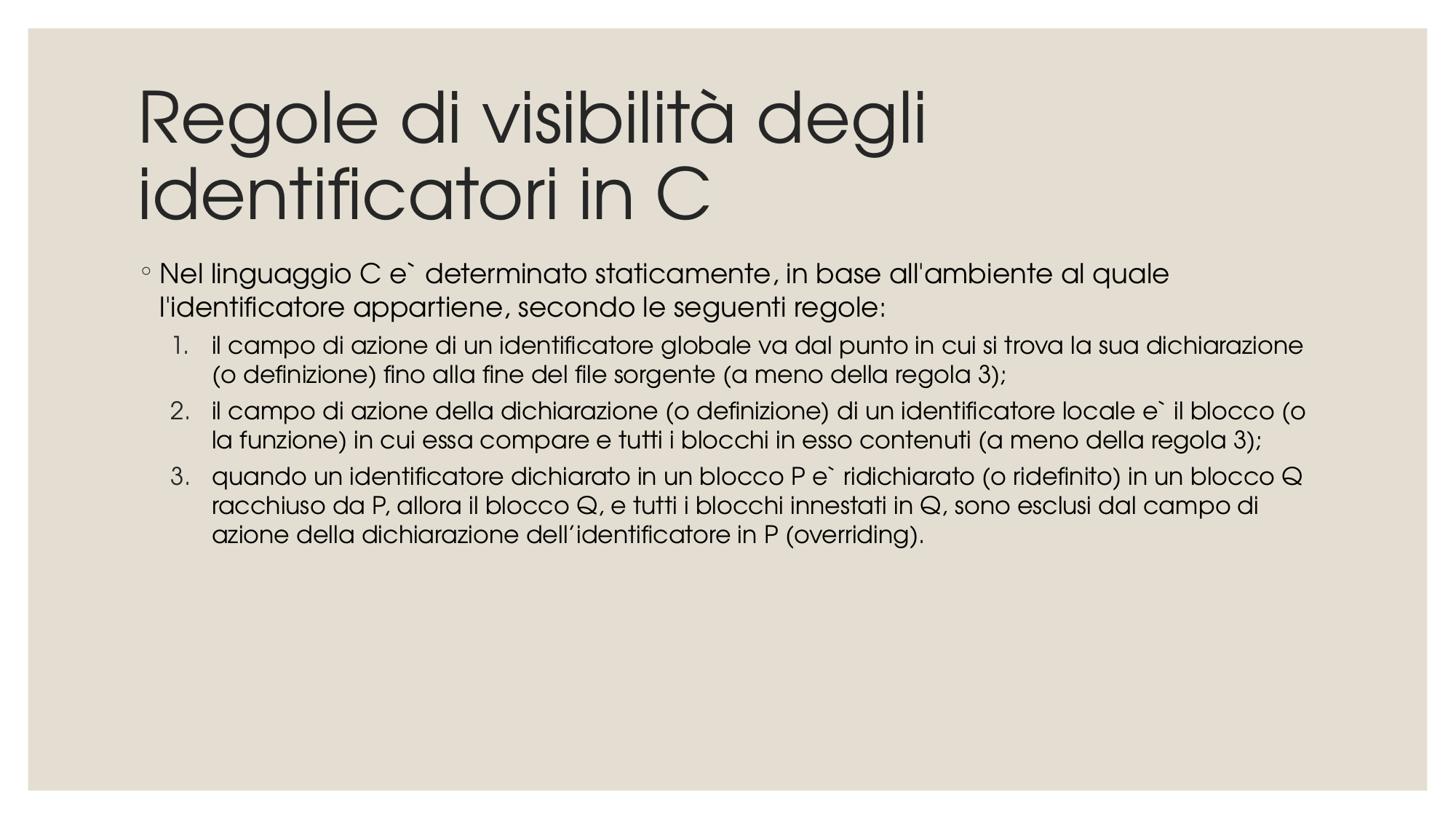

# Regole di visibilità degli identificatori in C
Nel linguaggio C e` determinato staticamente, in base all'ambiente al quale l'identificatore appartiene, secondo le seguenti regole:
il campo di azione di un identificatore globale va dal punto in cui si trova la sua dichiarazione (o definizione) fino alla fine del file sorgente (a meno della regola 3);
il campo di azione della dichiarazione (o definizione) di un identificatore locale e` il blocco (o la funzione) in cui essa compare e tutti i blocchi in esso contenuti (a meno della regola 3);
quando un identificatore dichiarato in un blocco P e` ridichiarato (o ridefinito) in un blocco Q racchiuso da P, allora il blocco Q, e tutti i blocchi innestati in Q, sono esclusi dal campo di azione della dichiarazione dell’identificatore in P (overriding).